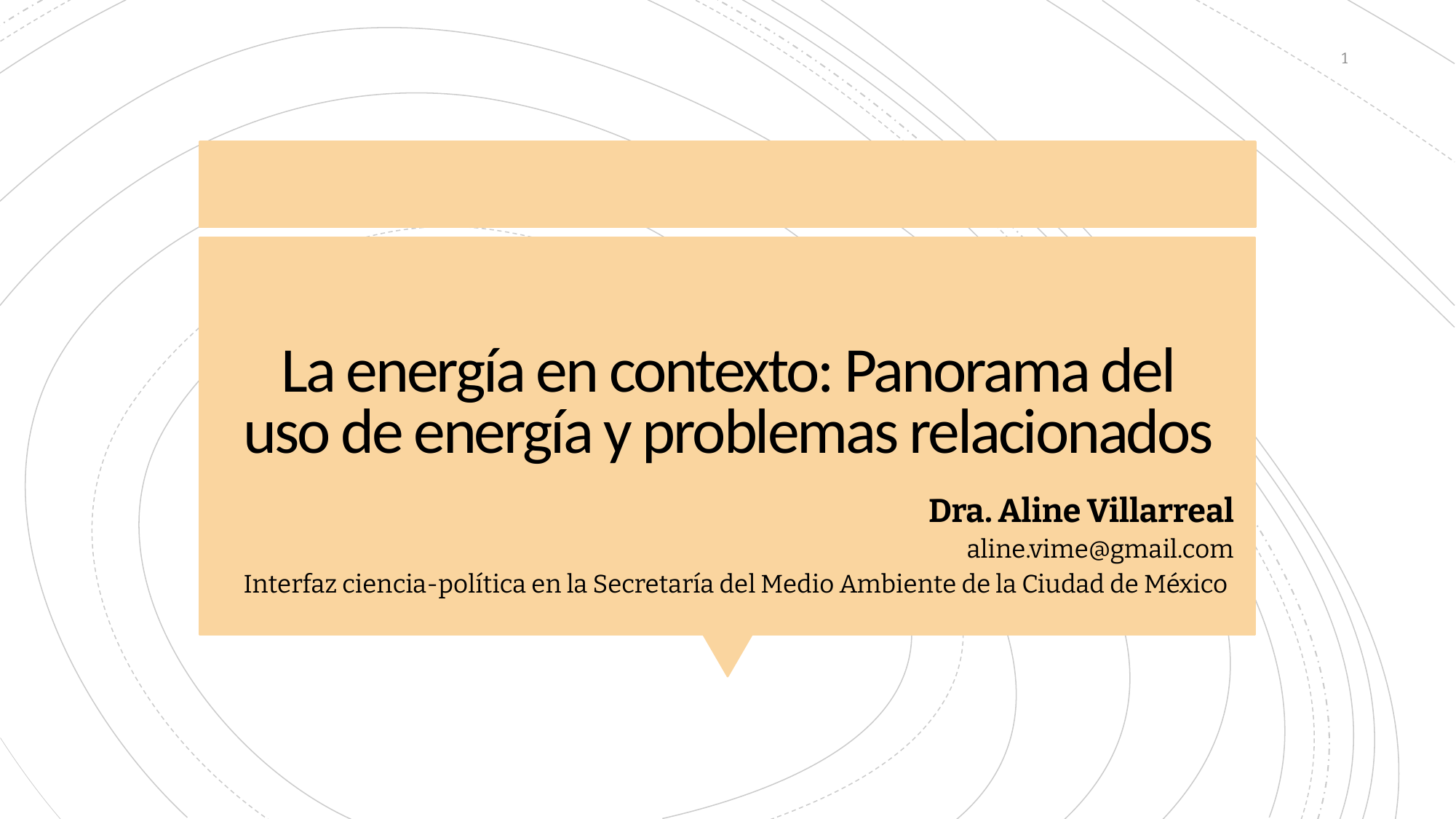

1
# La energía en contexto: Panorama del uso de energía y problemas relacionados

Dra. Aline Villarreal
aline.vime@gmail.com
Interfaz ciencia-política en la Secretaría del Medio Ambiente de la Ciudad de México